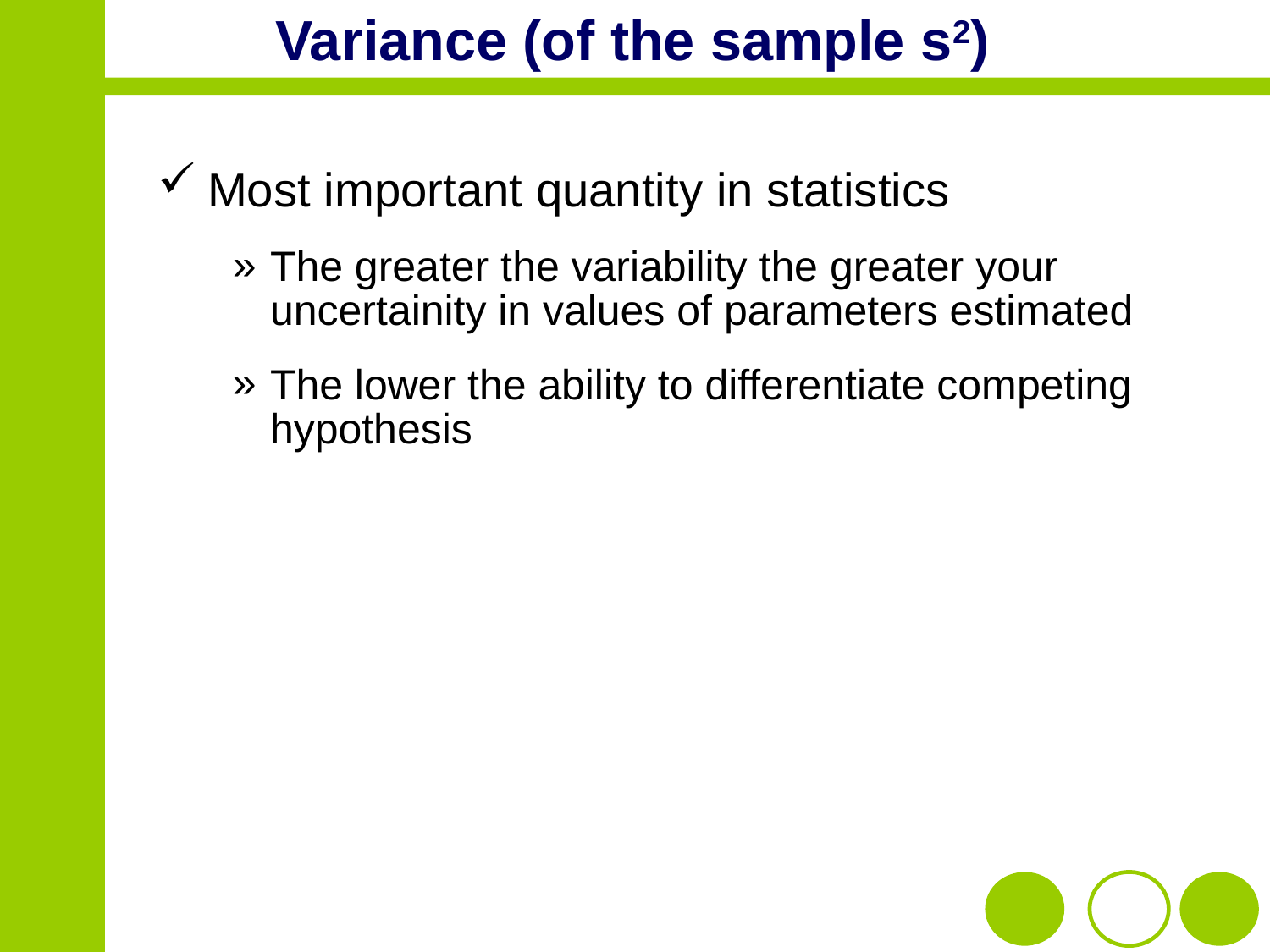

# Variance (of the sample s2)
Most important quantity in statistics
The greater the variability the greater your uncertainity in values of parameters estimated
The lower the ability to differentiate competing hypothesis